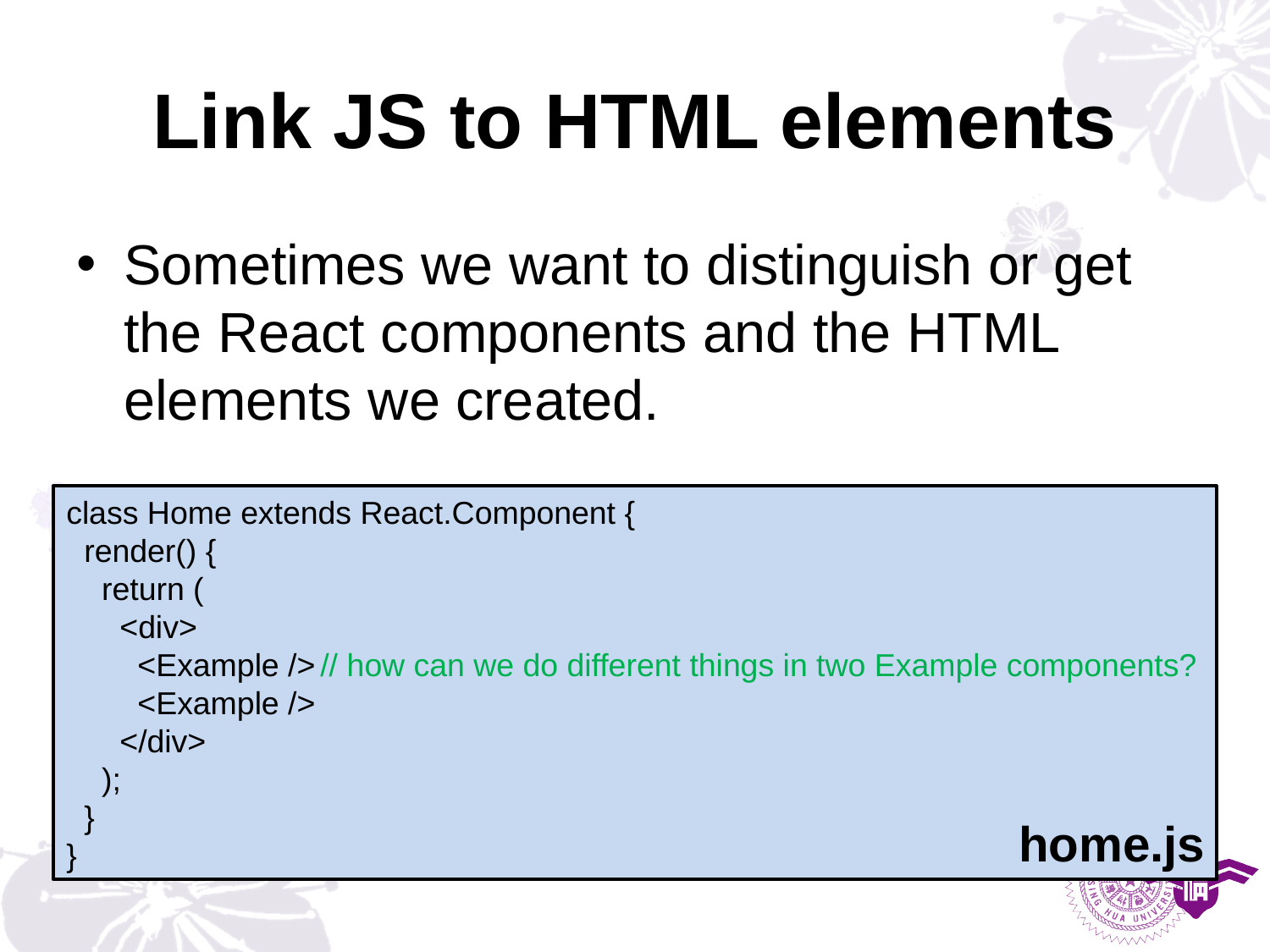

# Link JS to HTML elements
Sometimes we want to distinguish or get the React components and the HTML elements we created.
class Home extends React.Component {
  render() {
    return (
      <div>
        <Example />	// how can we do different things in two Example components?
        <Example />
      </div>
    );
  }
}
home.js